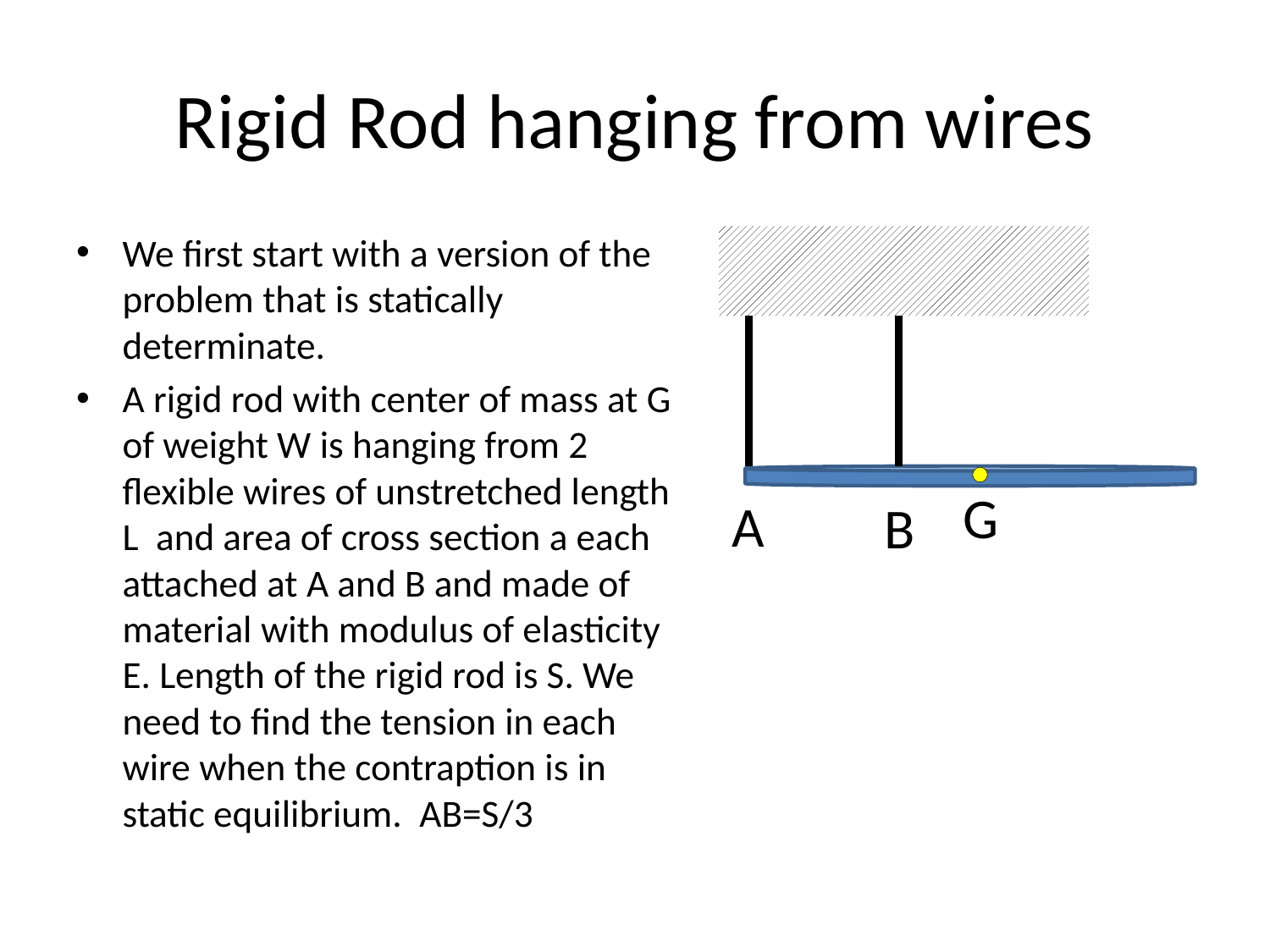

# Rigid Rod hanging from wires
We first start with a version of the problem that is statically determinate.
A rigid rod with center of mass at G of weight W is hanging from 2 flexible wires of unstretched length L  and area of cross section a each attached at A and B and made of material with modulus of elasticity E. Length of the rigid rod is S. We need to find the tension in each wire when the contraption is in static equilibrium.  AB=S/3

G
A
B